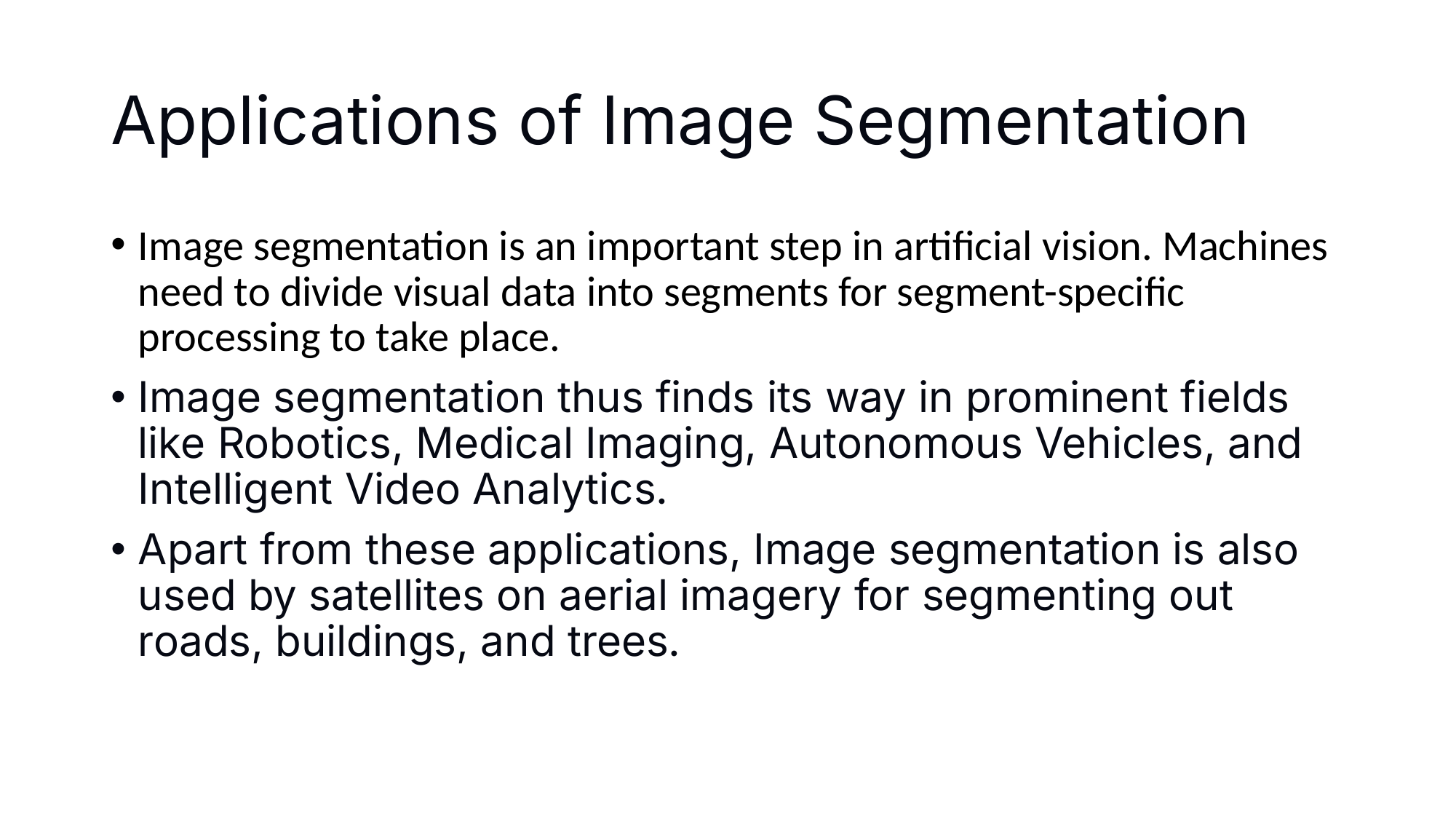

# Applications of Image Segmentation
Image segmentation is an important step in artificial vision. Machines need to divide visual data into segments for segment-specific processing to take place.
Image segmentation thus finds its way in prominent fields like Robotics, Medical Imaging, Autonomous Vehicles, and Intelligent Video Analytics.
Apart from these applications, Image segmentation is also used by satellites on aerial imagery for segmenting out roads, buildings, and trees.